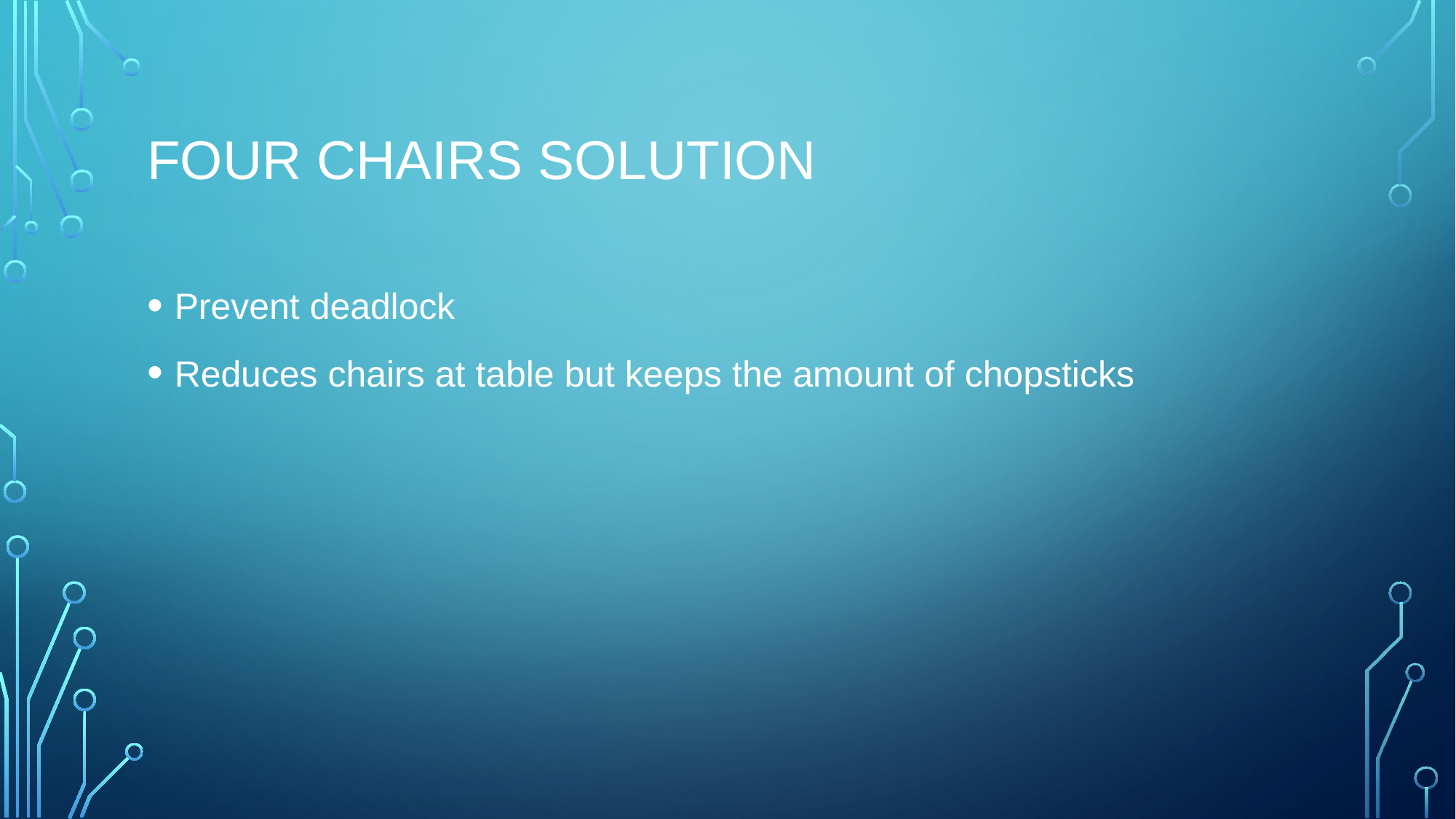

# Four chairs Solution
Prevent deadlock
Reduces chairs at table but keeps the amount of chopsticks